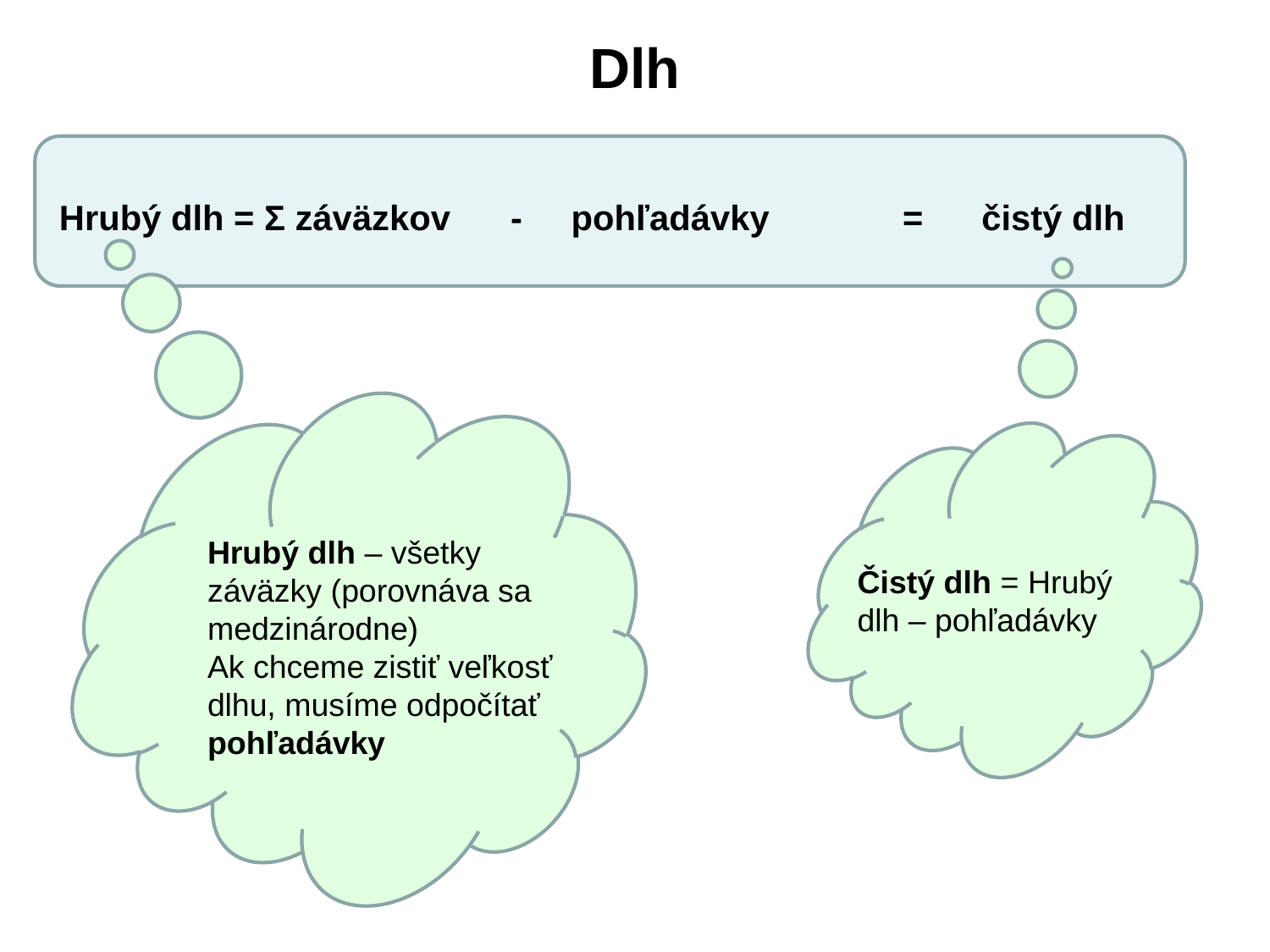

Dlh

Hrubý dlh = Σ záväzkov
         =      čistý dlh
-     pohľadávky

Hrubý dlh – všetky záväzky (porovnáva sa medzinárodne)
Ak chceme zistiť veľkosť dlhu, musíme odpočítať pohľadávky

Čistý dlh = Hrubý dlh – pohľadávky